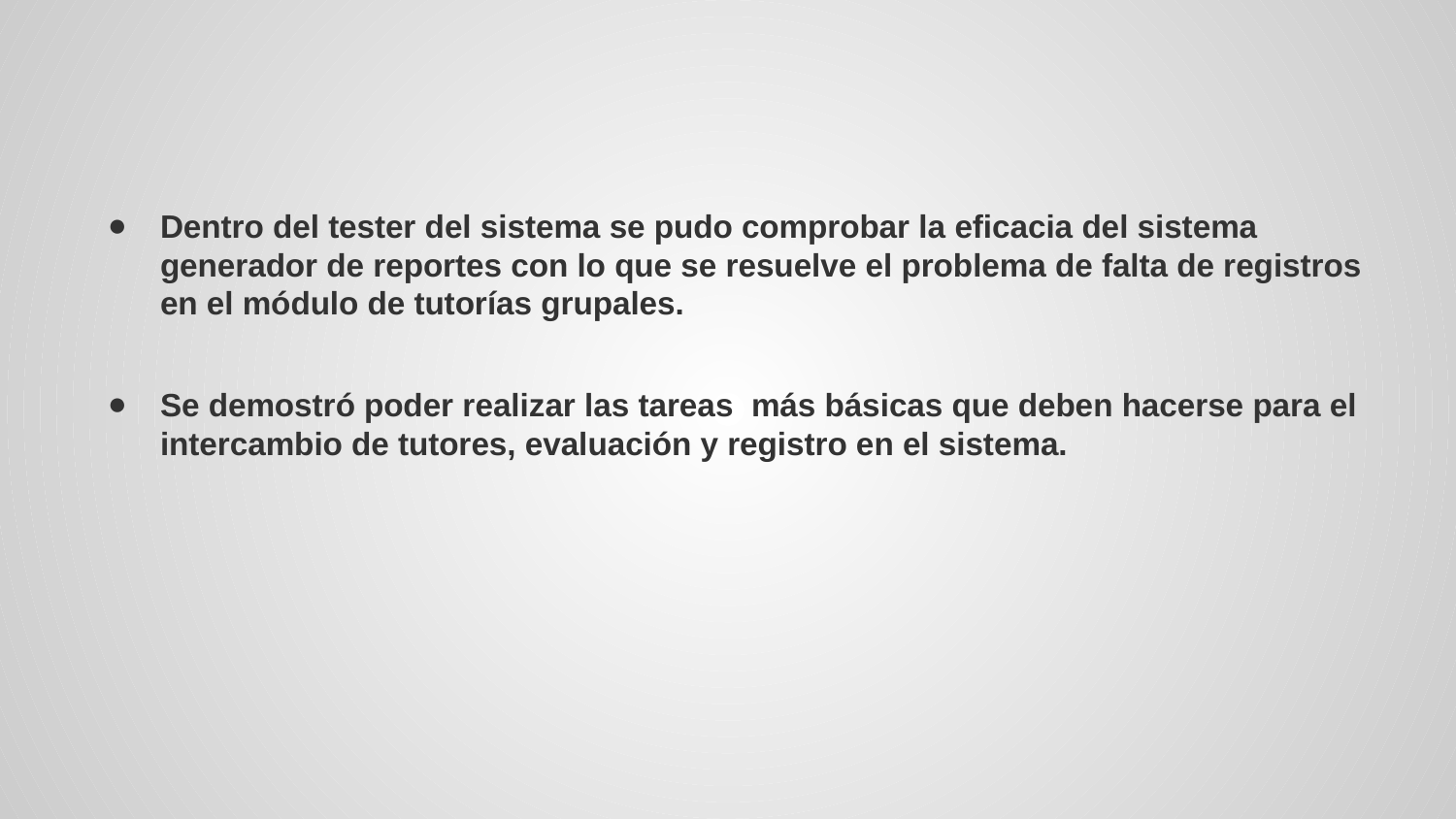

Dentro del tester del sistema se pudo comprobar la eficacia del sistema generador de reportes con lo que se resuelve el problema de falta de registros en el módulo de tutorías grupales.

Se demostró poder realizar las tareas  más básicas que deben hacerse para el intercambio de tutores, evaluación y registro en el sistema.